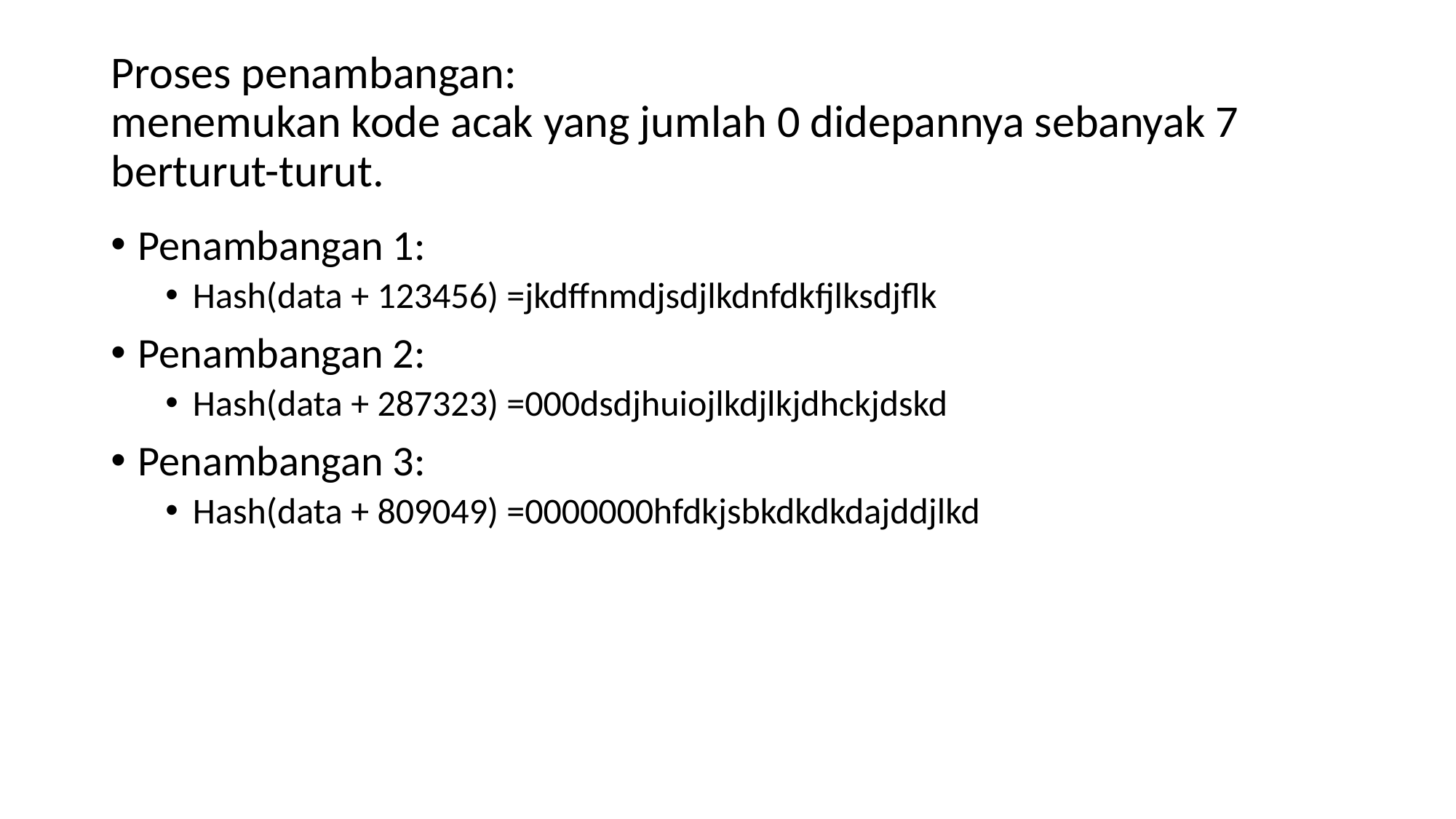

# Proses penambangan: menemukan kode acak yang jumlah 0 didepannya sebanyak 7 berturut-turut.
Penambangan 1:
Hash(data + 123456) =jkdffnmdjsdjlkdnfdkfjlksdjflk
Penambangan 2:
Hash(data + 287323) =000dsdjhuiojlkdjlkjdhckjdskd
Penambangan 3:
Hash(data + 809049) =0000000hfdkjsbkdkdkdajddjlkd